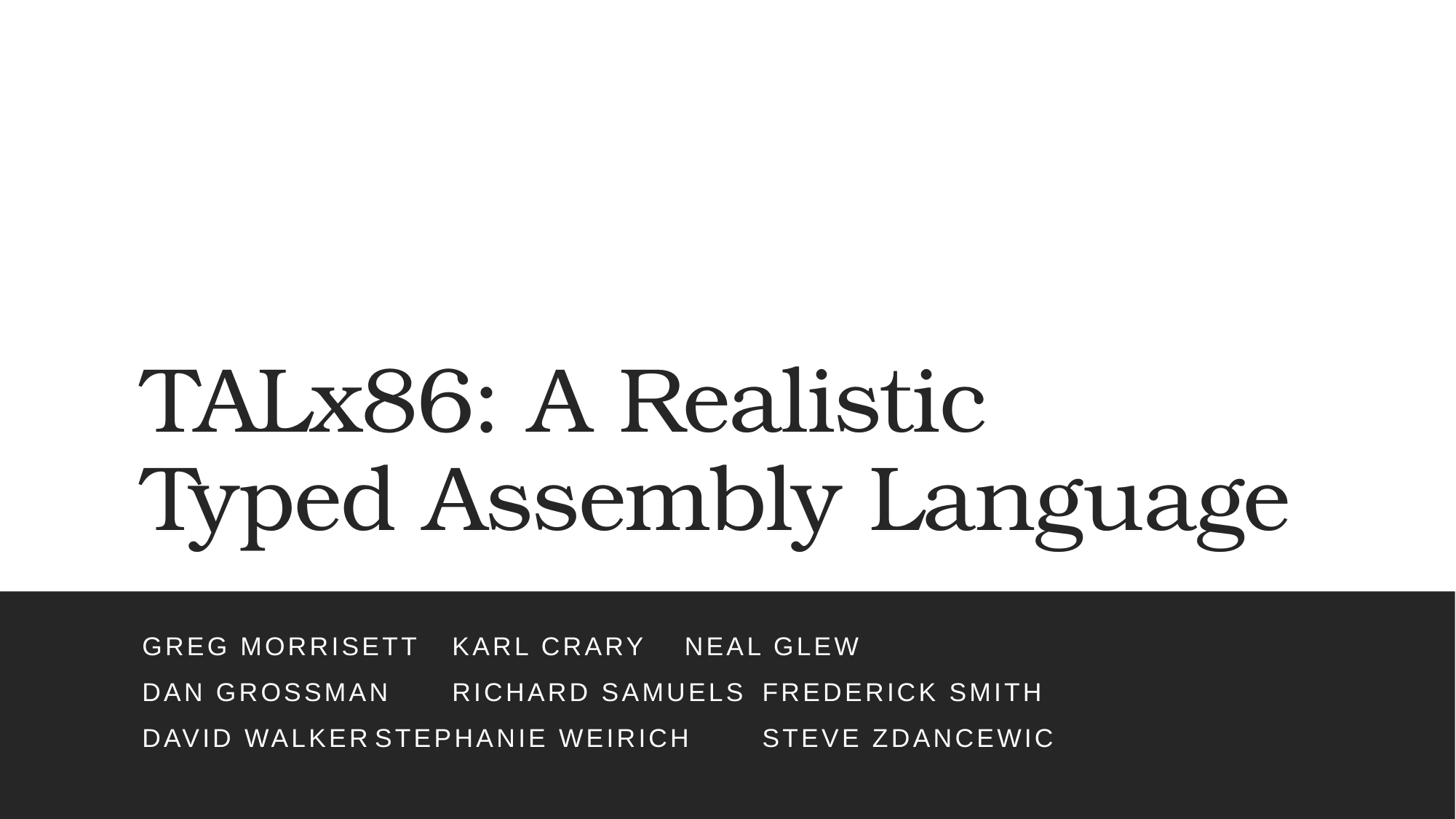

# TALx86: A Realistic Typed Assembly Language

Greg Morrisett	Karl Crary			Neal Glew
Dan Grossman	Richard Samuels		Frederick Smith
David WalkeR	Stephanie Weirich		Steve Zdancewic

19